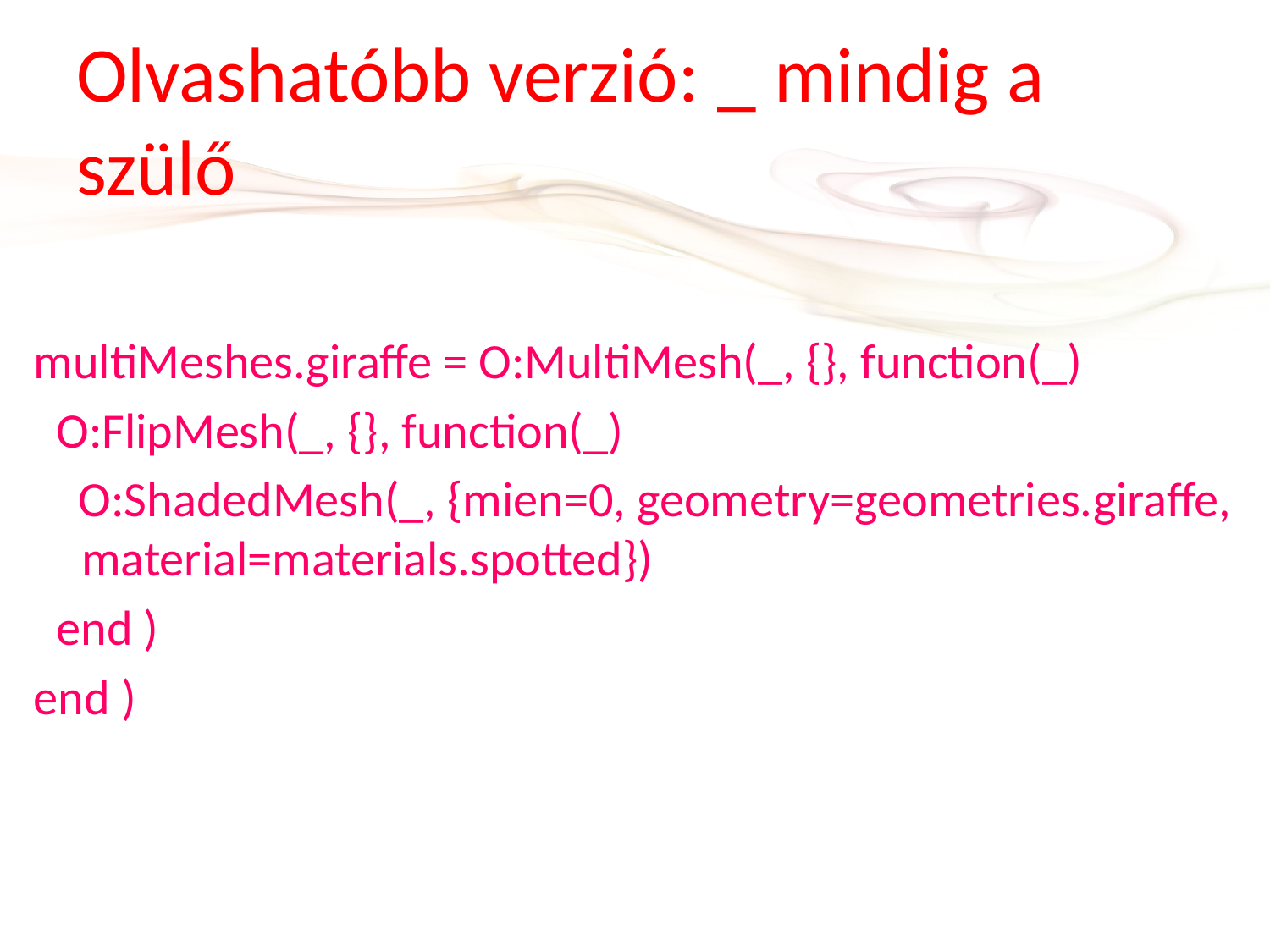

# Olvashatóbb verzió: _ mindig a szülő

multiMeshes.giraffe = O:MultiMesh(_, {}, function(_)
  O:FlipMesh(_, {}, function(_)
    O:ShadedMesh(_, {mien=0, geometry=geometries.giraffe, material=materials.spotted})
  end )
end )